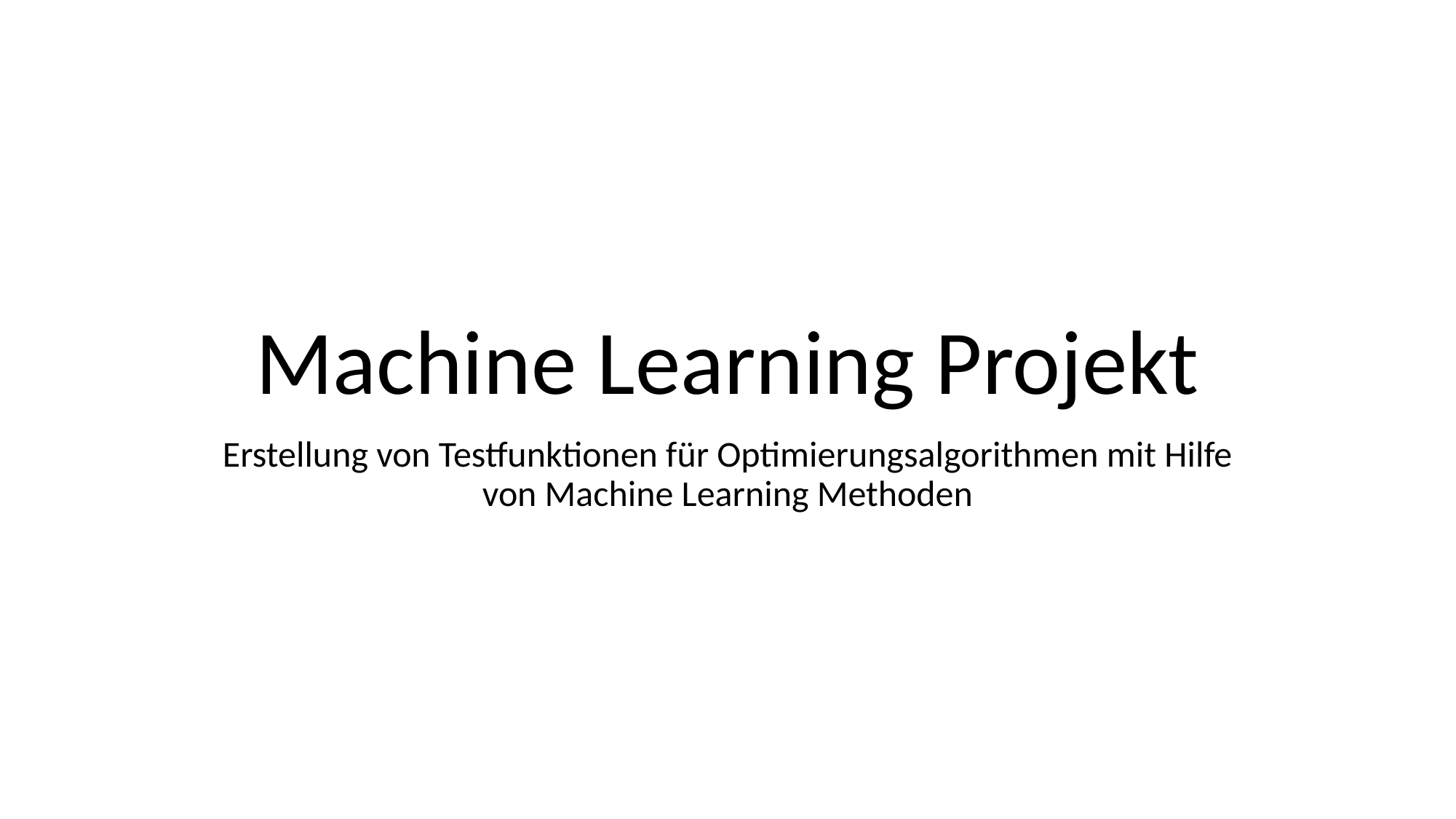

# Machine Learning Projekt
Erstellung von Testfunktionen für Optimierungsalgorithmen mit Hilfe von Machine Learning Methoden